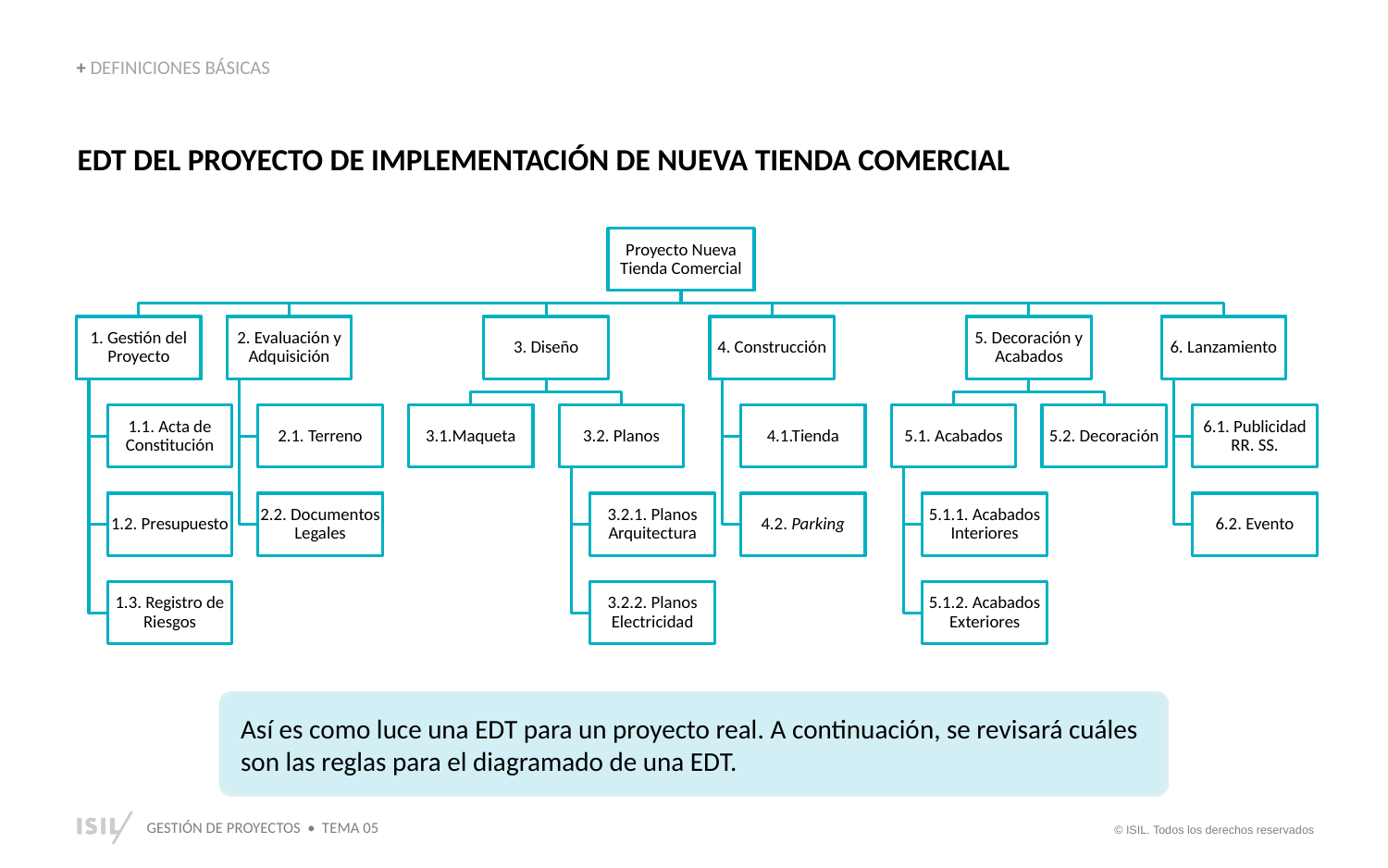

+ DEFINICIONES BÁSICAS
EDT DEL PROYECTO DE IMPLEMENTACIÓN DE NUEVA TIENDA COMERCIAL

Proyecto Nueva Tienda Comercial

1. Gestión del Proyecto

2. Evaluación y Adquisición

3. Diseño

4. Construcción

5. Decoración y Acabados

6. Lanzamiento

1.1. Acta de Constitución

2.1. Terreno

3.1.Maqueta

3.2. Planos

4.1.Tienda

5.1. Acabados

5.2. Decoración

6.1. Publicidad RR. SS.

1.2. Presupuesto

2.2. Documentos Legales

3.2.1. Planos Arquitectura

4.2. Parking

5.1.1. Acabados Interiores

6.2. Evento

1.3. Registro de Riesgos

3.2.2. Planos Electricidad

5.1.2. Acabados Exteriores
Así es como luce una EDT para un proyecto real. A continuación, se revisará cuáles son las reglas para el diagramado de una EDT.